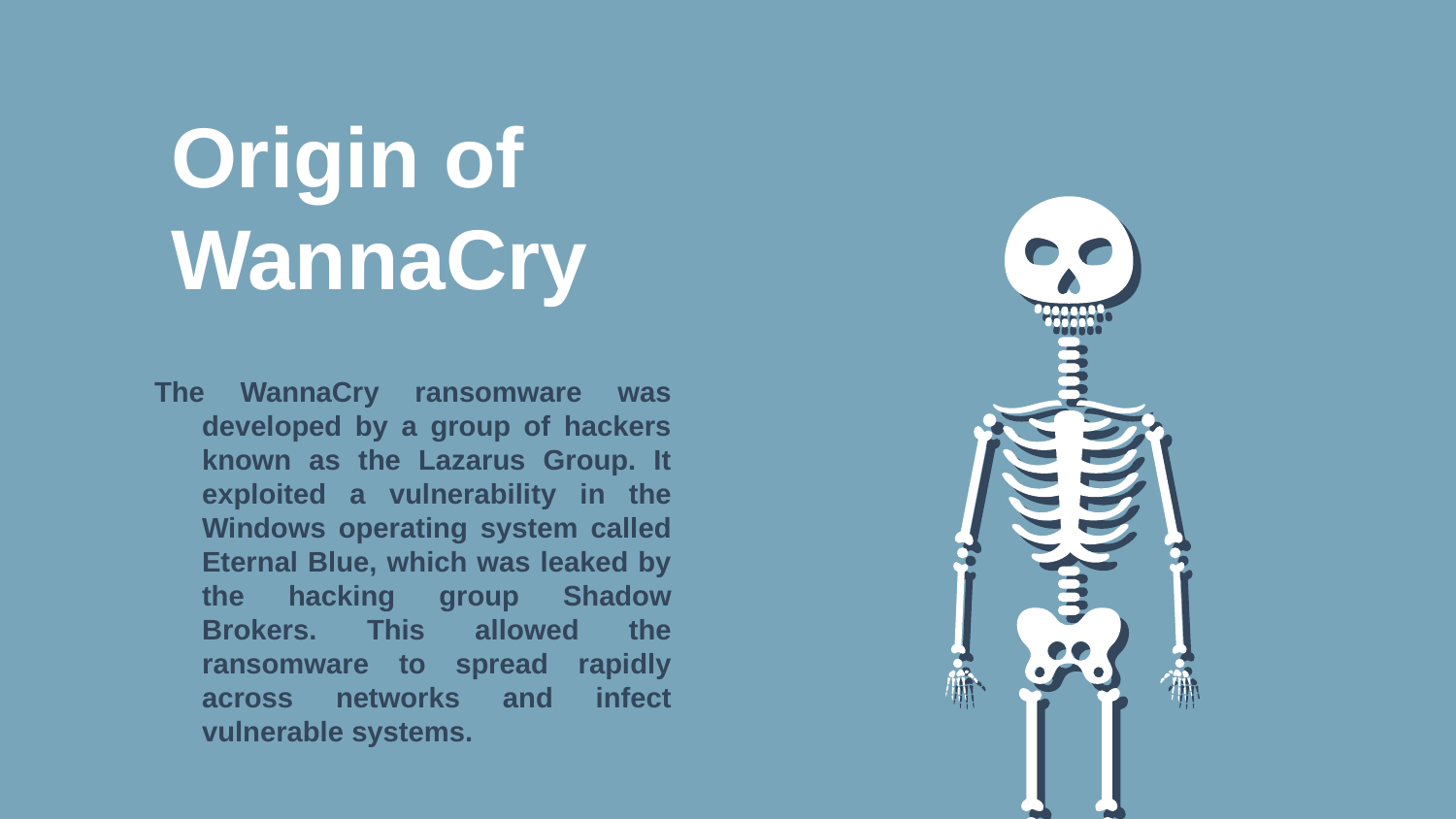

# Origin of WannaCry
The WannaCry ransomware was developed by a group of hackers known as the Lazarus Group. It exploited a vulnerability in the Windows operating system called Eternal Blue, which was leaked by the hacking group Shadow Brokers. This allowed the ransomware to spread rapidly across networks and infect vulnerable systems.